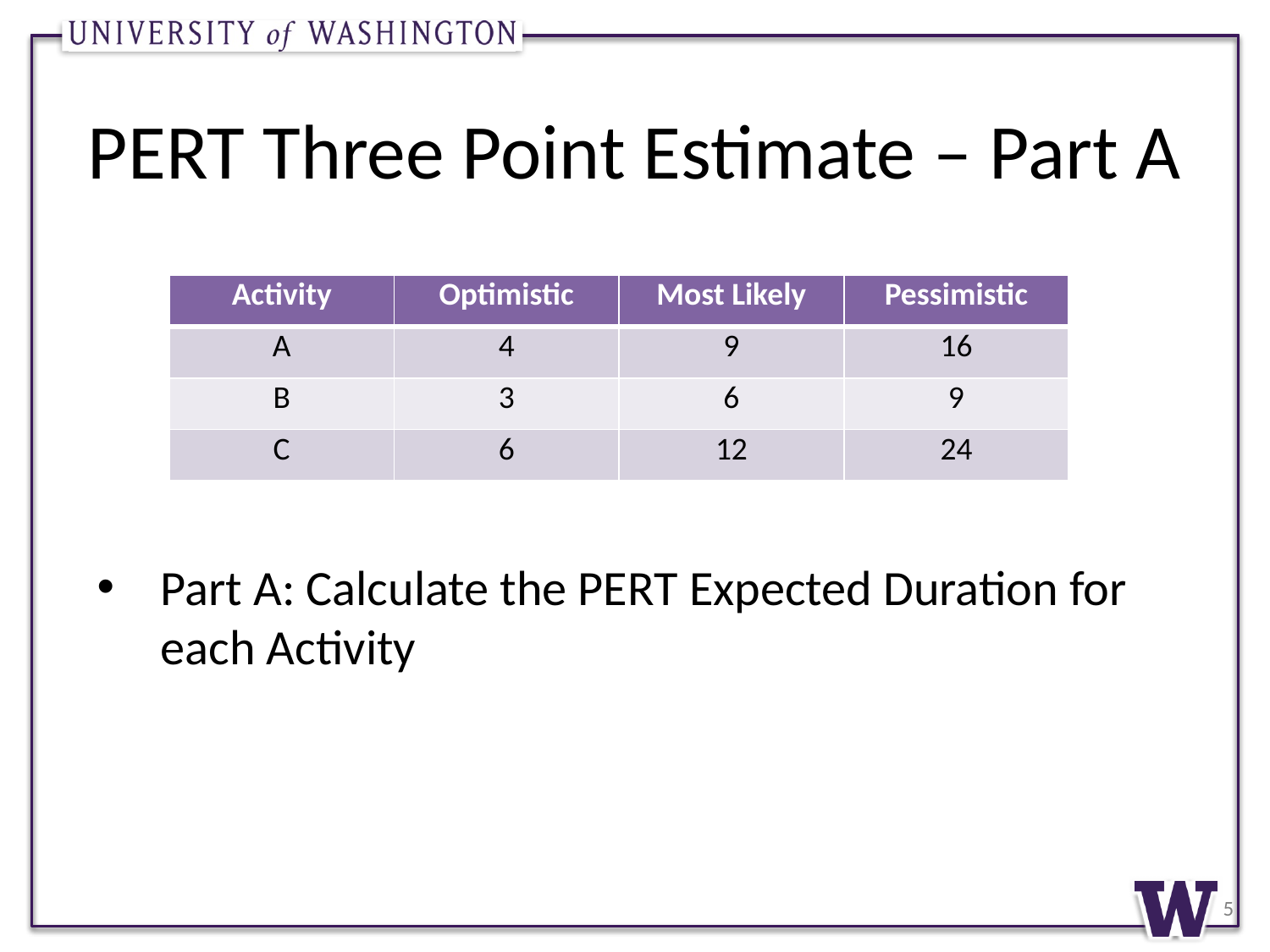

# PERT Three Point Estimate – Part A
| Activity | Optimistic | Most Likely | Pessimistic |
| --- | --- | --- | --- |
| A | 4 | 9 | 16 |
| B | 3 | 6 | 9 |
| C | 6 | 12 | 24 |
Part A: Calculate the PERT Expected Duration for each Activity
5